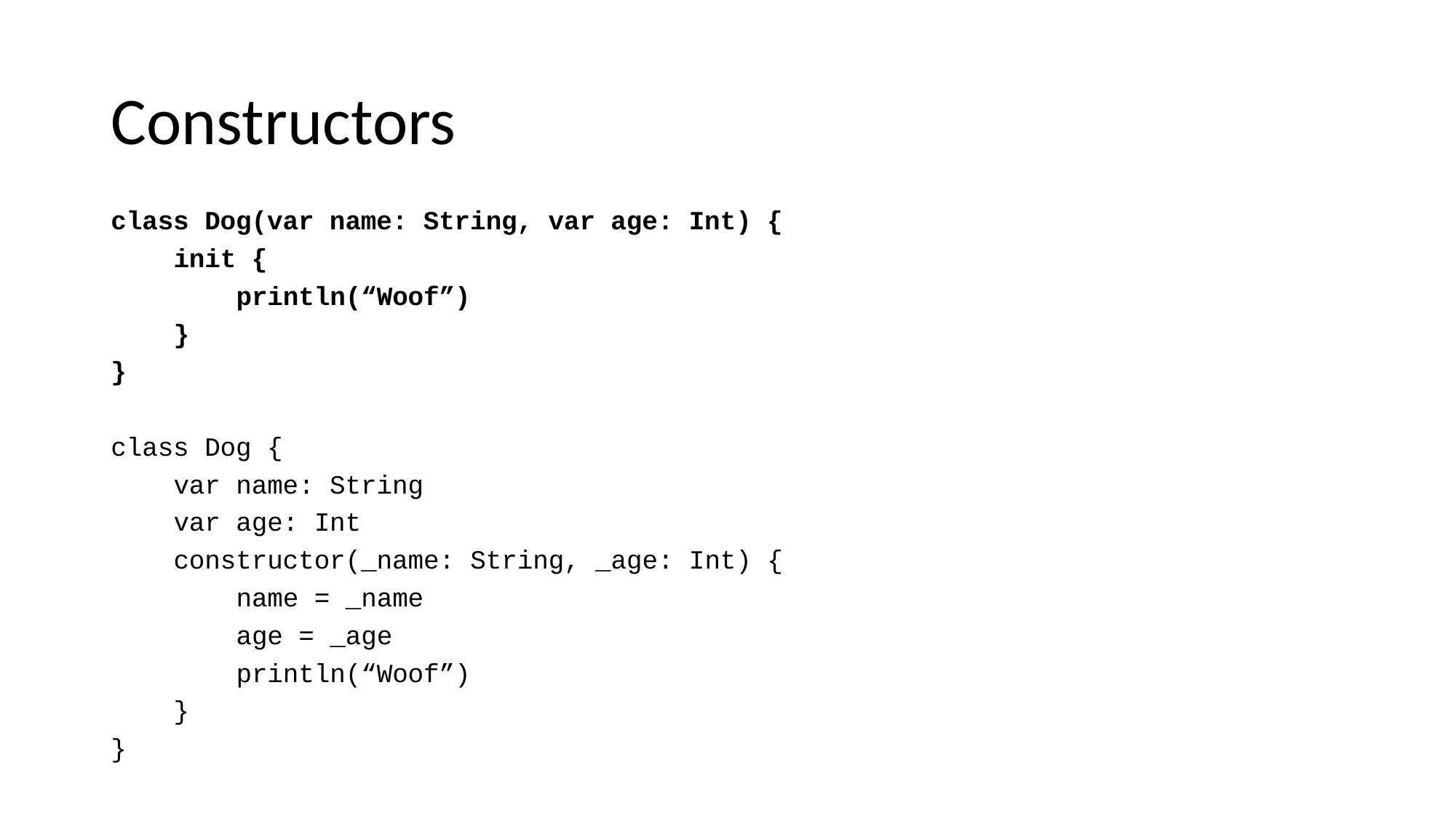

# Constructors
class Dog(var name: String, var age: Int) {
    init {
        println(“Woof”)
    }
}

class Dog {
    var name: String
    var age: Int
    constructor(_name: String, _age: Int) {
        name = _name
        age = _age
        println(“Woof”)
    }
}